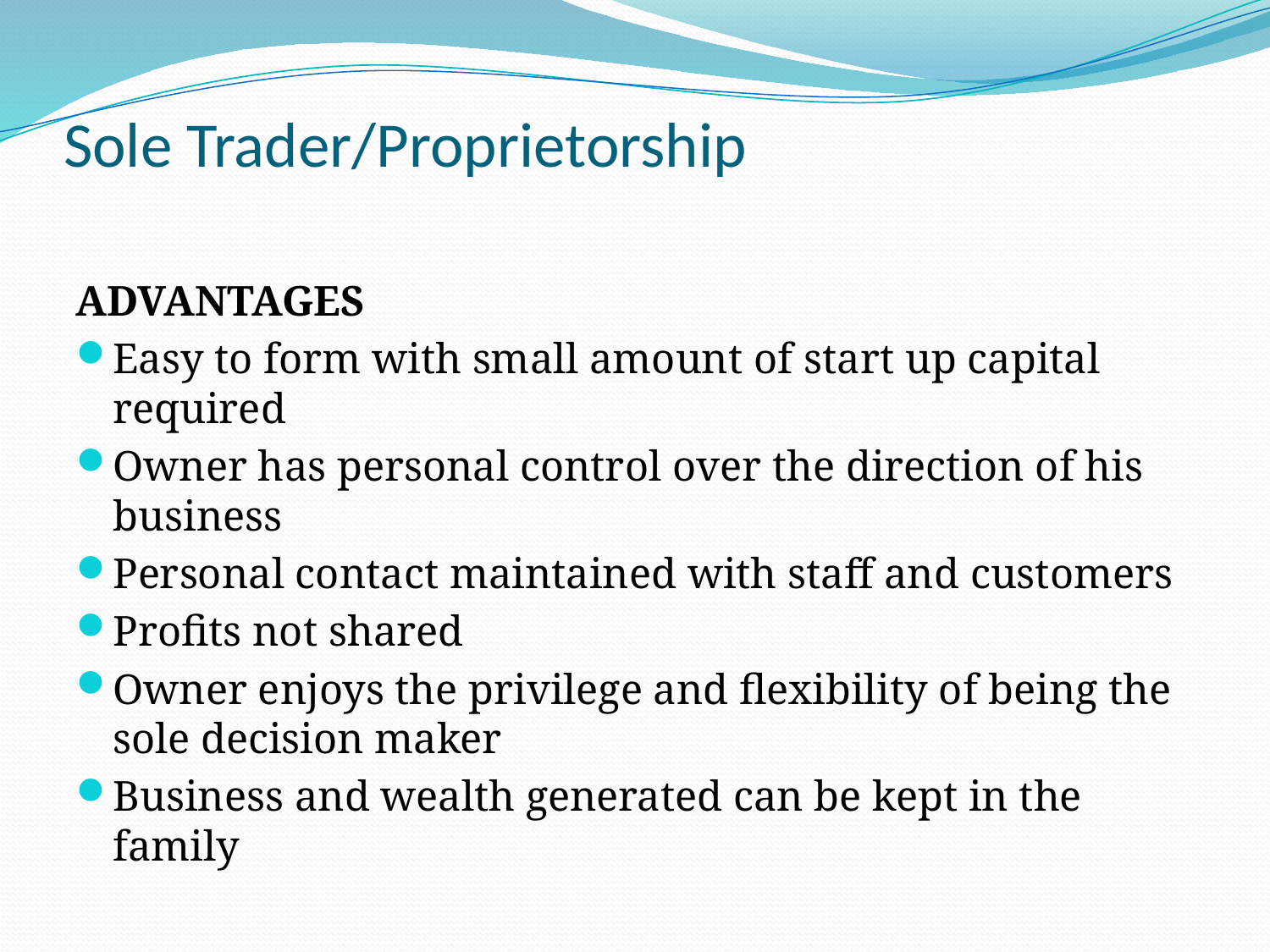

# Sole Trader/Proprietorship
ADVANTAGES
Easy to form with small amount of start up capital required
Owner has personal control over the direction of his business
Personal contact maintained with staff and customers
Profits not shared
Owner enjoys the privilege and flexibility of being the sole decision maker
Business and wealth generated can be kept in the family